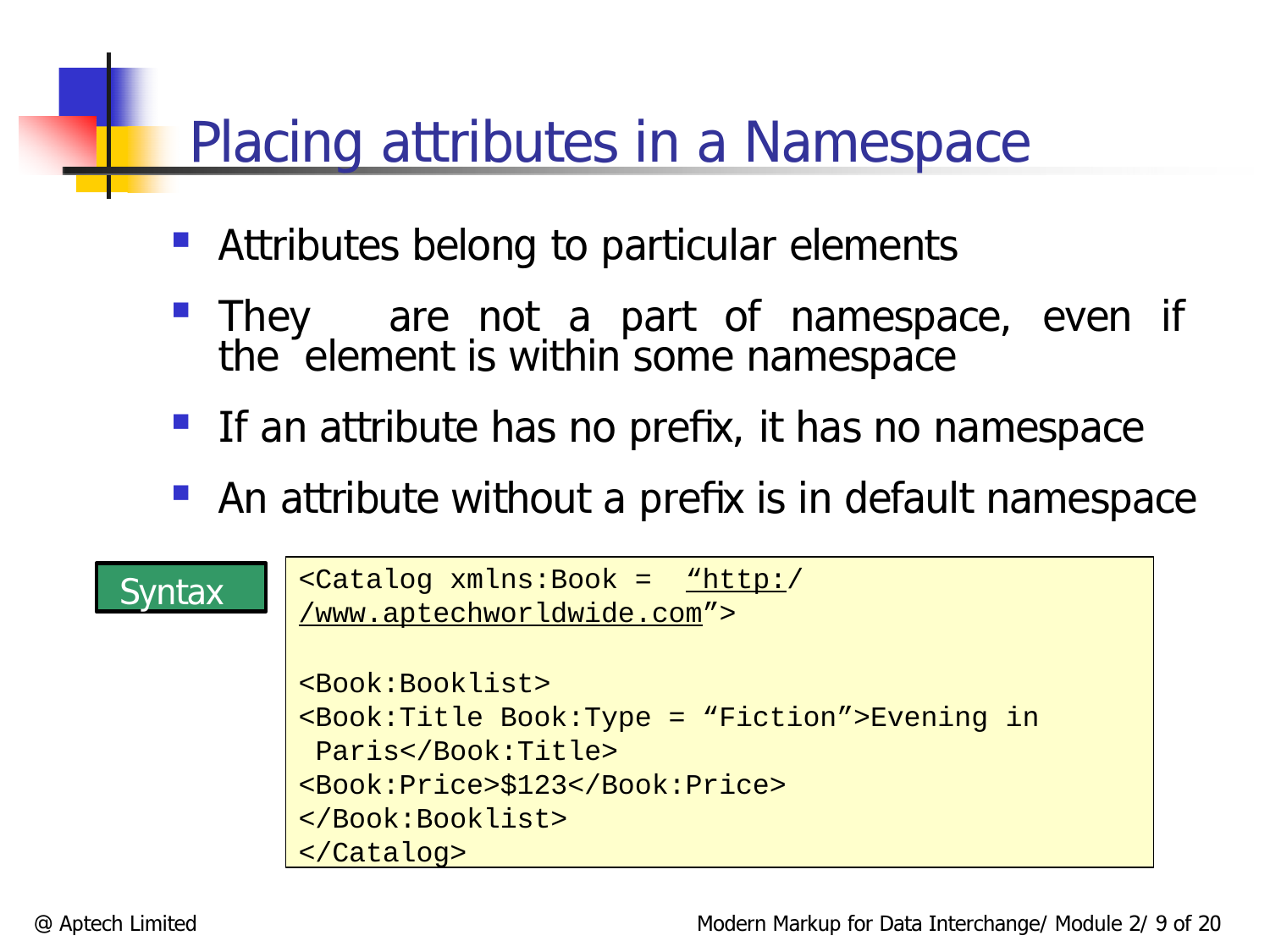

# Placing attributes in a Namespace

Attributes belong to particular elements
They	are	not	a	part	of	namespace,	even	if	the  element is within some namespace
If an attribute has no prefix, it has no namespace
An attribute without a prefix is in default namespace
<Catalog xmlns:Book =  “http://www.aptechworldwide.com”>

<Book:Booklist>
<Book:Title Book:Type = “Fiction”>Evening in  Paris</Book:Title>
<Book:Price>$123</Book:Price>
</Book:Booklist>
</Catalog>
Syntax
@ Aptech Limited
Modern Markup for Data Interchange/ Module 2/ 9 of 20